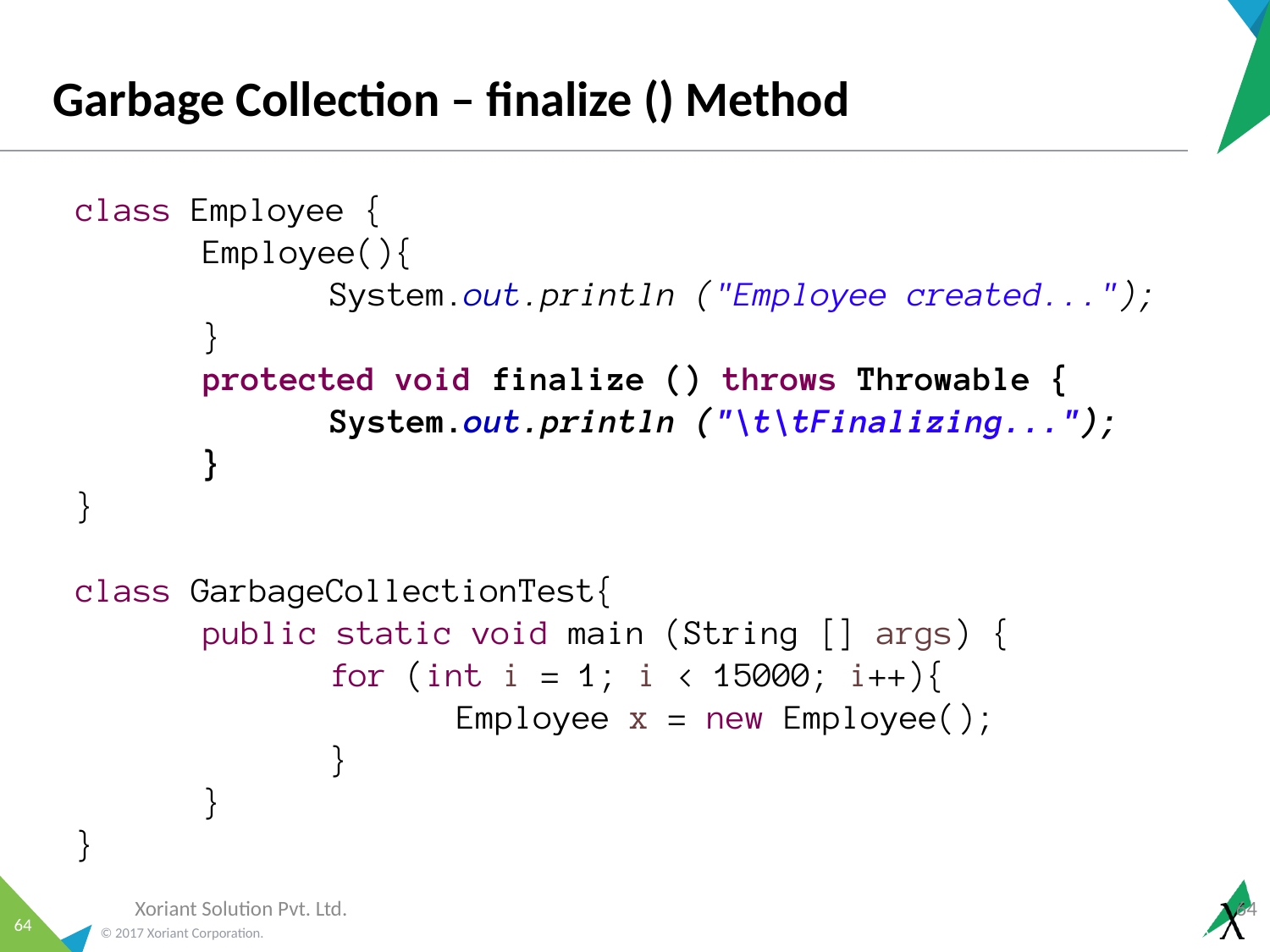

# Garbage Collection – finalize () Method
class Employee {
	Employee(){
		System.out.println ("Employee created...");
	}
	protected void finalize () throws Throwable {
		System.out.println ("\t\tFinalizing...");
	}
}

class GarbageCollectionTest{
	public static void main (String [] args) {
		for (int i = 1; i < 15000; i++){
			Employee x = new Employee();
		}
	}
}
Xoriant Solution Pvt. Ltd.
64